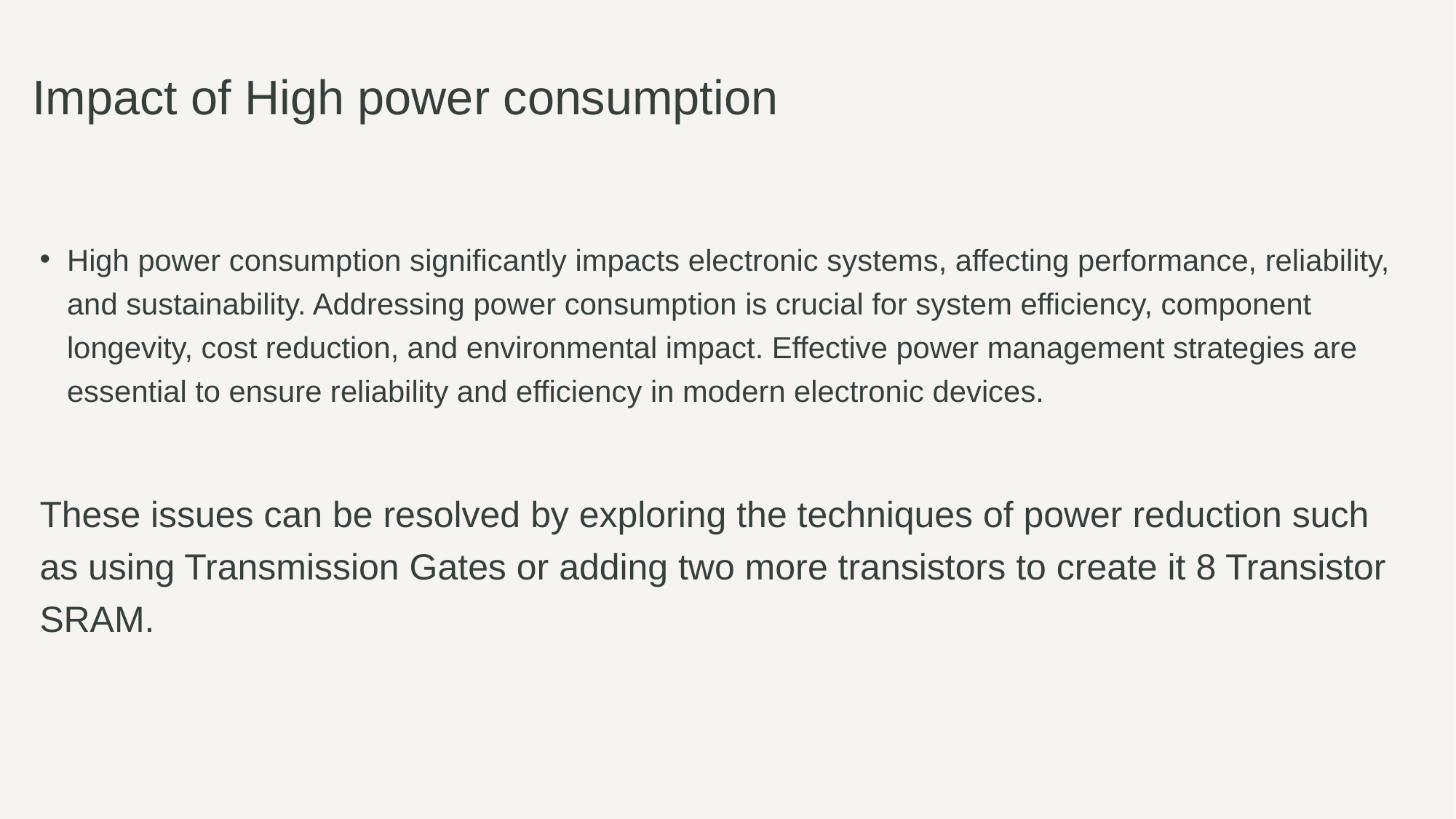

# Impact of High power consumption
High power consumption significantly impacts electronic systems, affecting performance, reliability, and sustainability. Addressing power consumption is crucial for system efficiency, component longevity, cost reduction, and environmental impact. Effective power management strategies are essential to ensure reliability and efficiency in modern electronic devices.

These issues can be resolved by exploring the techniques of power reduction such as using Transmission Gates or adding two more transistors to create it 8 Transistor SRAM.